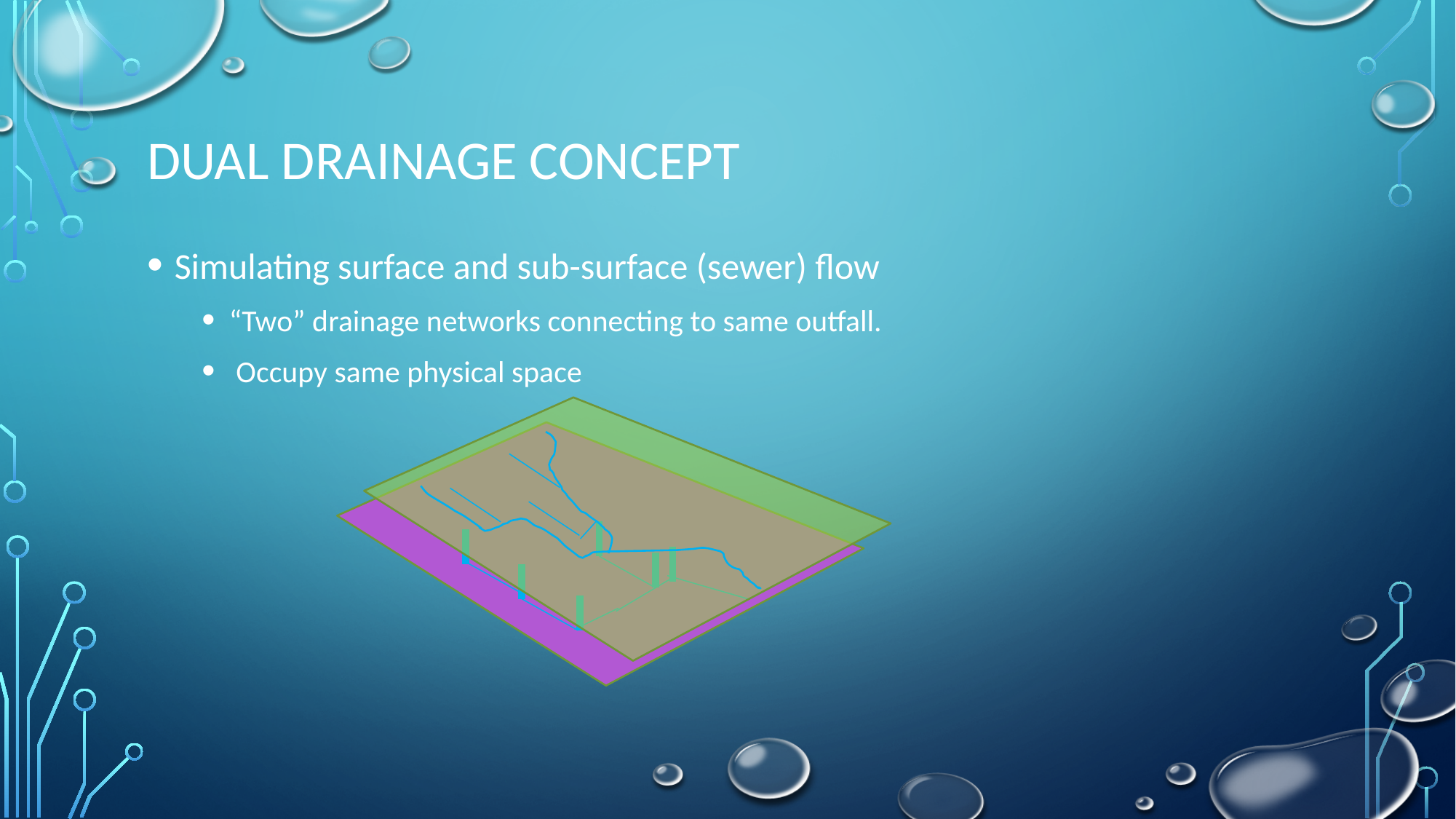

# DUAL DRAINAGE CONCEPT
Simulating surface and sub-surface (sewer) flow
“Two” drainage networks connecting to same outfall.
 Occupy same physical space